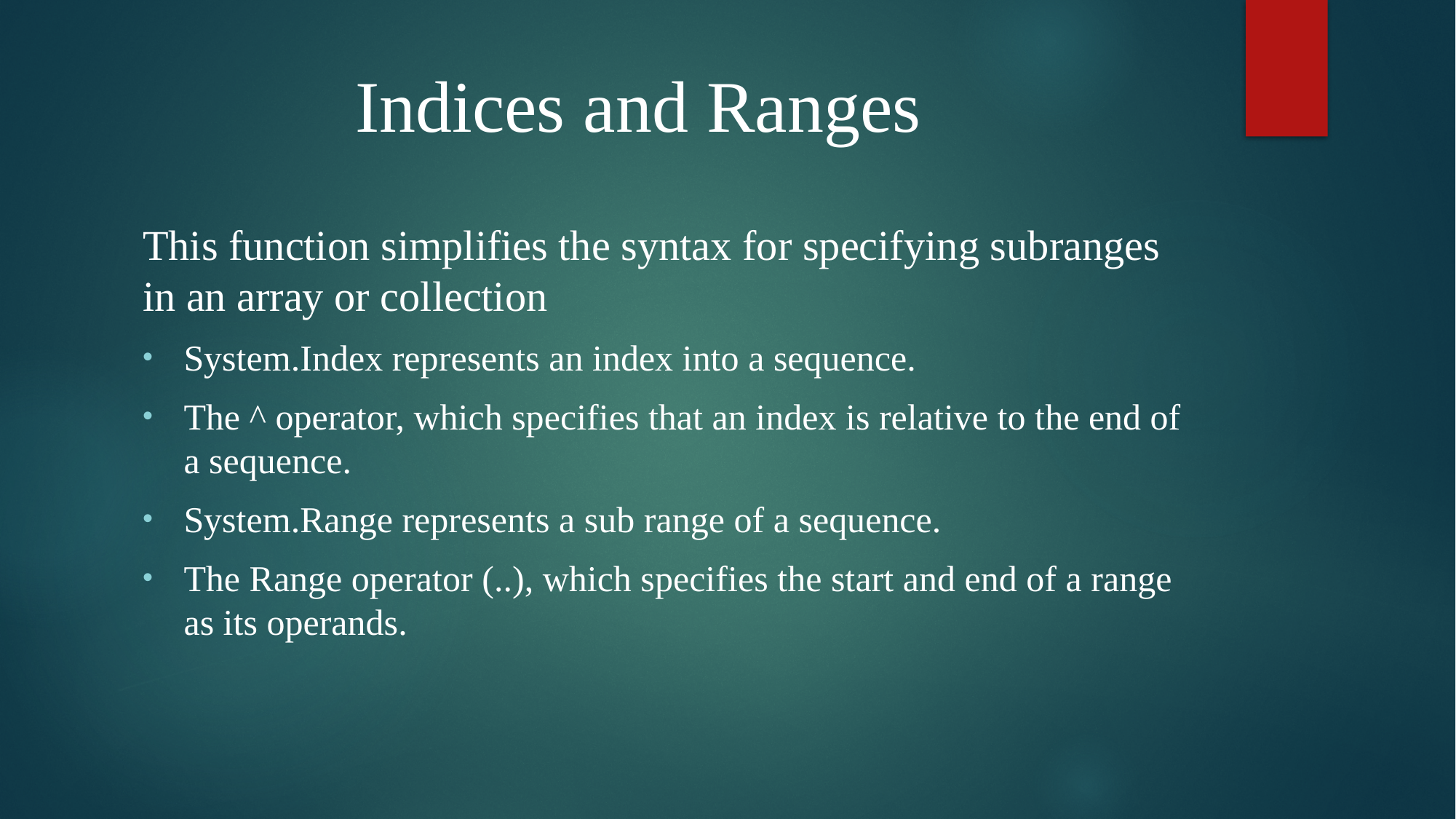

# Indices and Ranges
This function simplifies the syntax for specifying subranges in an array or collection
System.Index represents an index into a sequence.
The ^ operator, which specifies that an index is relative to the end of a sequence.
System.Range represents a sub range of a sequence.
The Range operator (..), which specifies the start and end of a range as its operands.